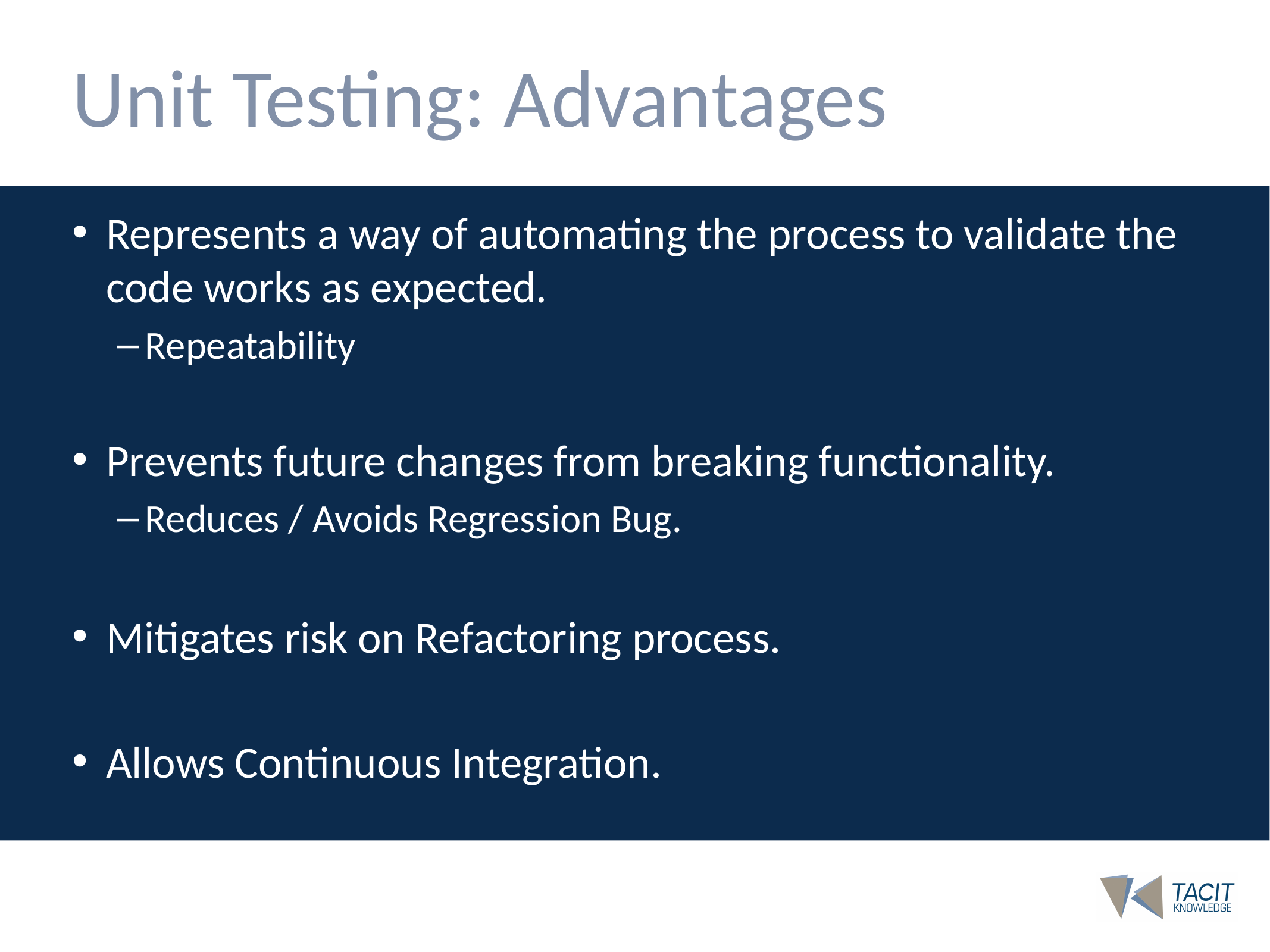

# Unit Testing: Advantages
Represents a way of automating the process to validate the code works as expected.
Repeatability

Prevents future changes from breaking functionality.
Reduces / Avoids Regression Bug.

Mitigates risk on Refactoring process.

Allows Continuous Integration.